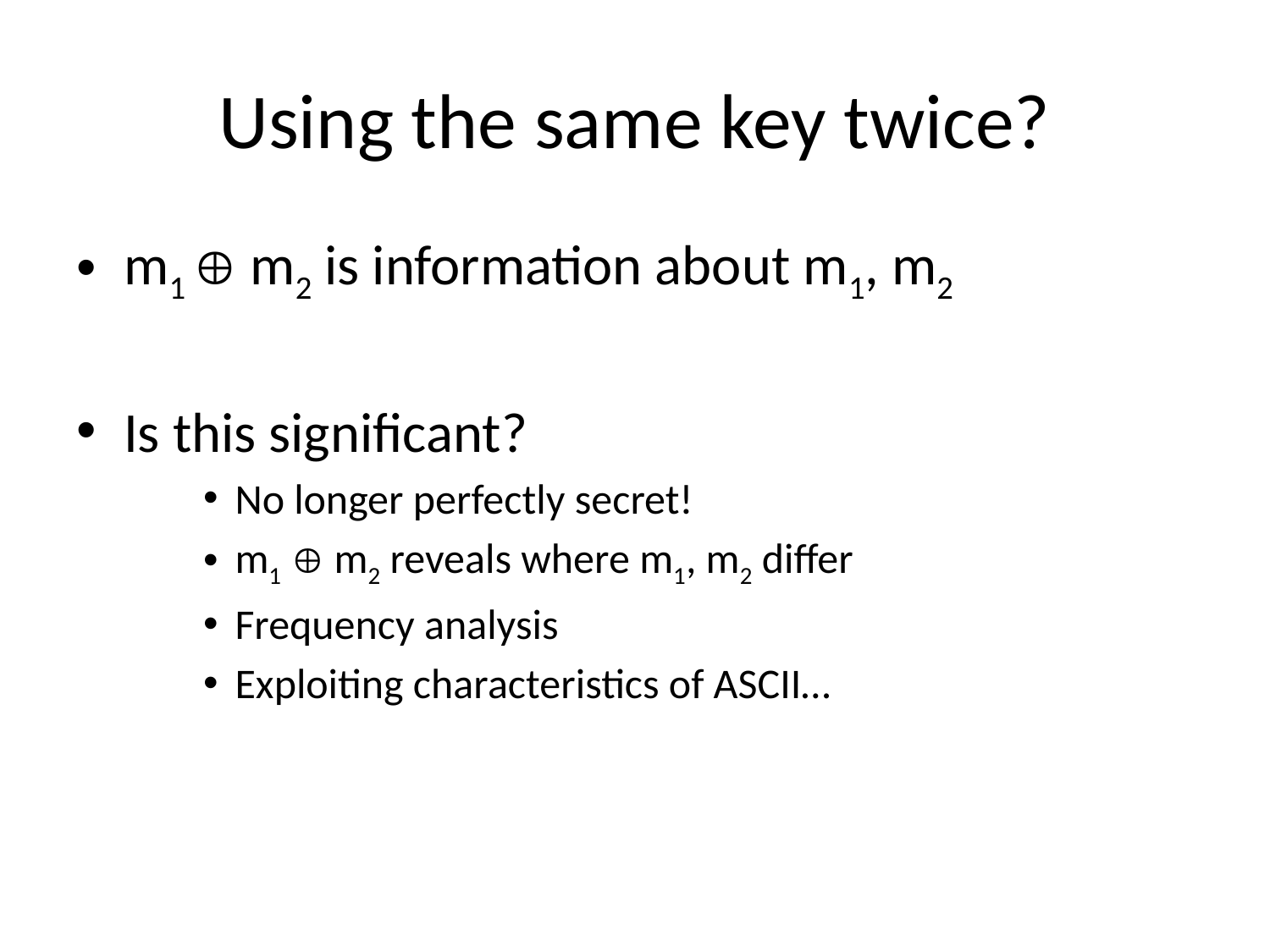

# Using the same key twice?
m1 ⊕ m2 is information about m1, m2

Is this significant?
No longer perfectly secret!
m1 ⊕ m2 reveals where m1, m2 differ
Frequency analysis
Exploiting characteristics of ASCII…